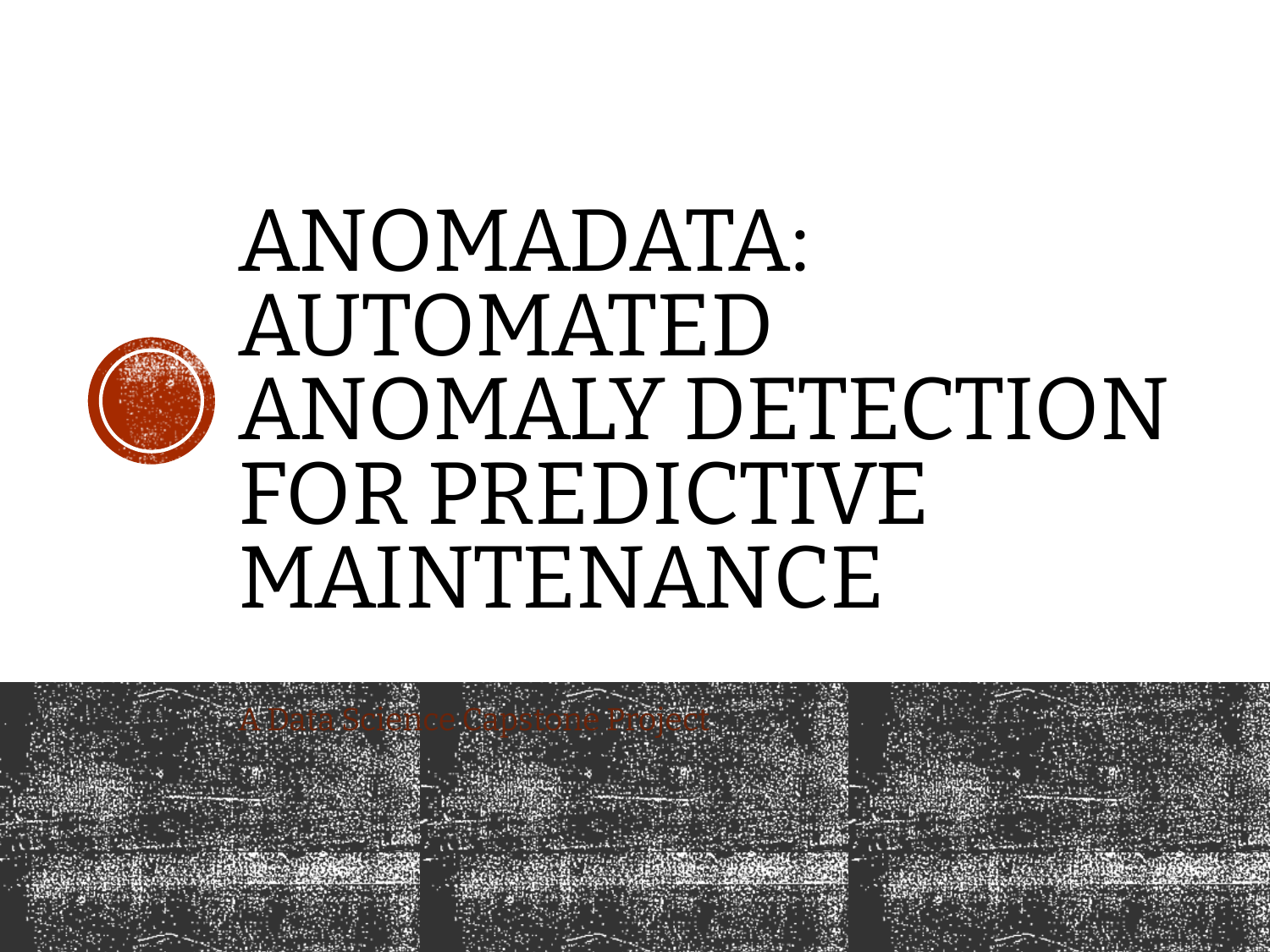

# AnomaData: Automated Anomaly Detection for Predictive Maintenance
A Data Science Capstone Project